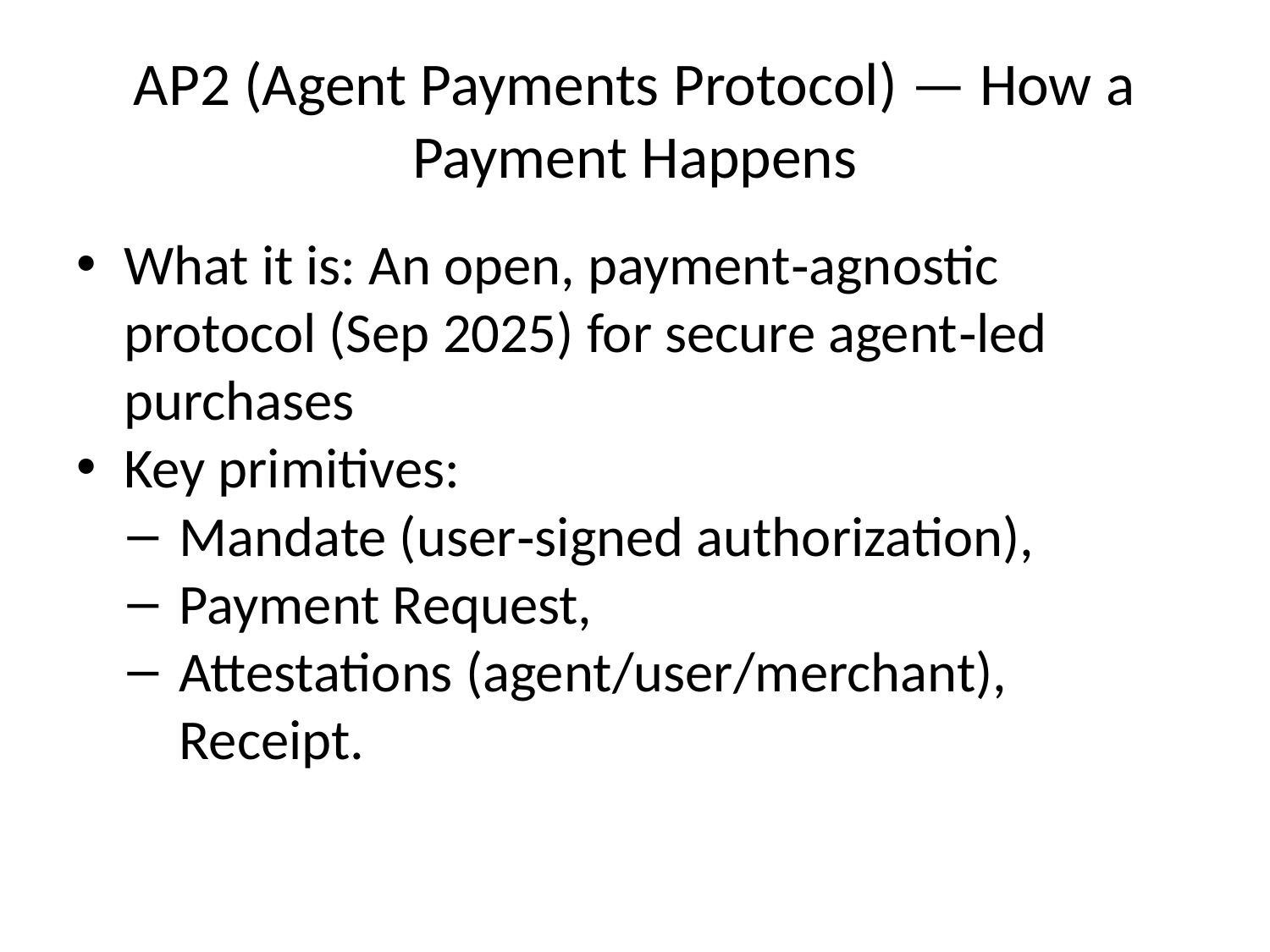

# AP2 (Agent Payments Protocol) — How a Payment Happens
What it is: An open, payment‑agnostic protocol (Sep 2025) for secure agent‑led purchases
Key primitives:
Mandate (user‑signed authorization),
Payment Request,
Attestations (agent/user/merchant), Receipt.